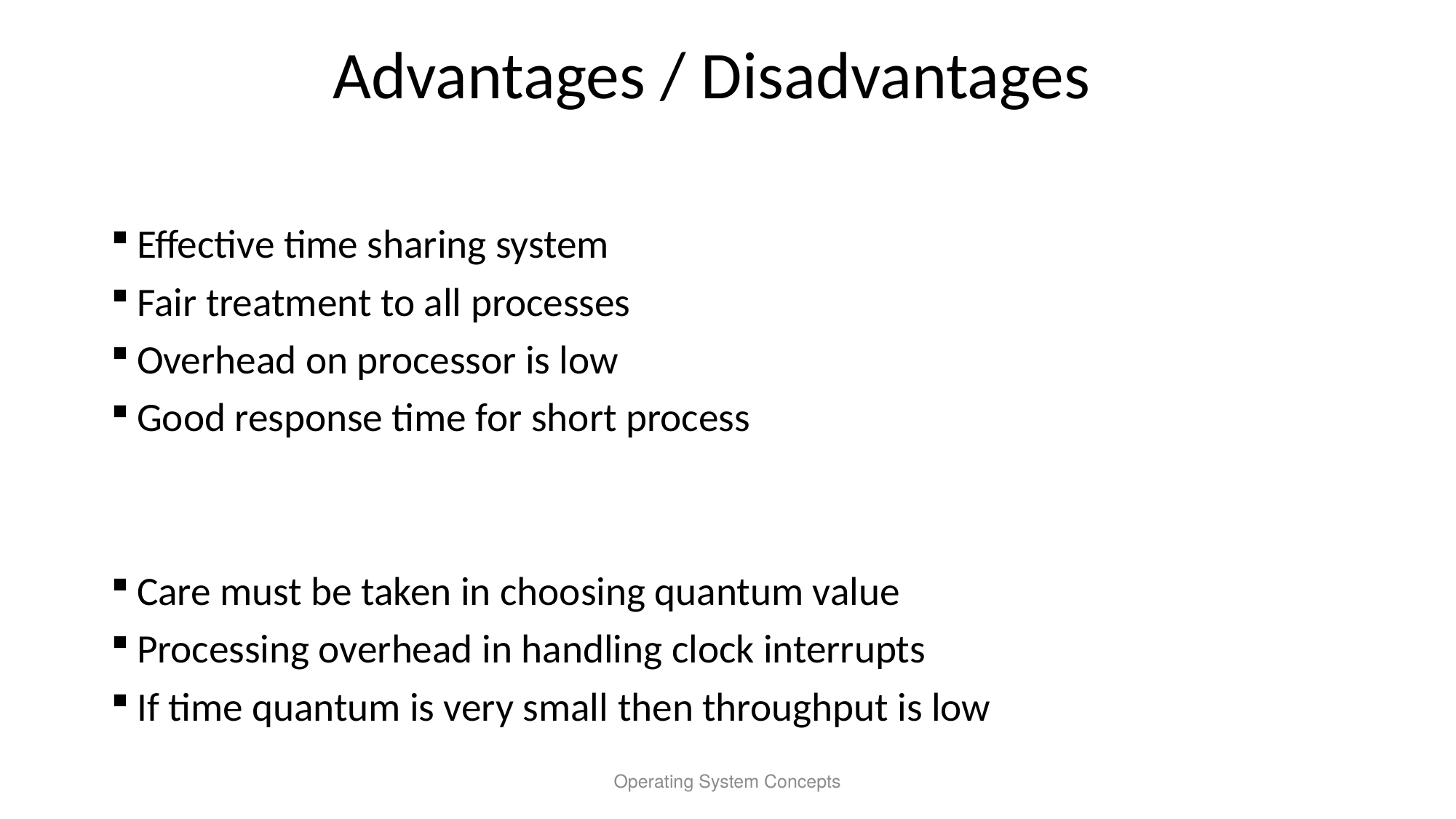

# Advantages / Disadvantages
Effective time sharing system
Fair treatment to all processes
Overhead on processor is low
Good response time for short process

Care must be taken in choosing quantum value
Processing overhead in handling clock interrupts
If time quantum is very small then throughput is low
Operating System Concepts